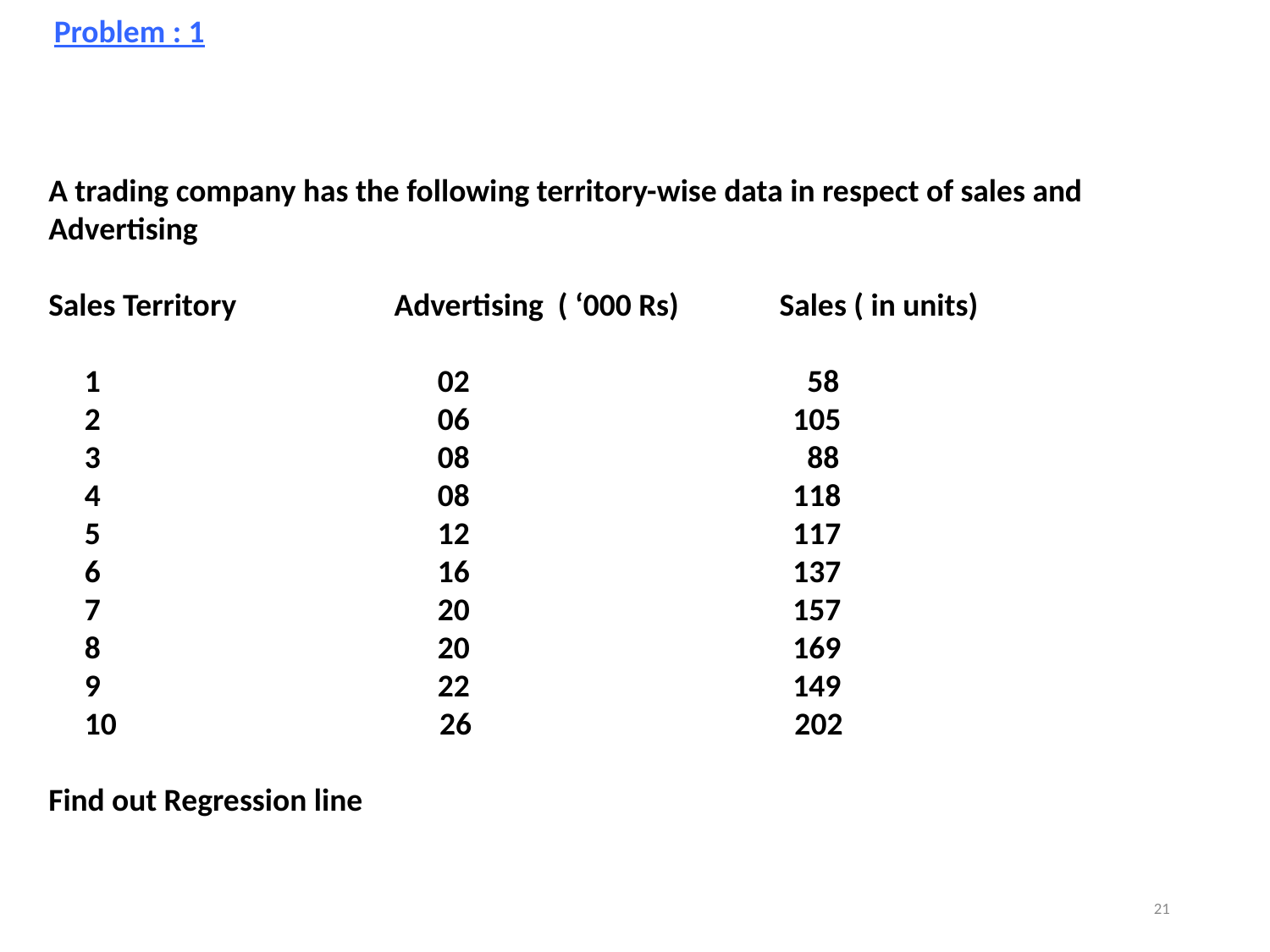

Problem : 1

A trading company has the following territory-wise data in respect of sales and
Advertising

Sales Territory                      Advertising  ( ‘000 Rs)              Sales ( in units)

     1                                               02                                               58
     2                                               06                                             105
     3                                               08                                               88
     4                                               08                                             118
     5                                               12                                             117
     6                                               16                                             137
     7                                               20                                             157
     8                                               20                                             169
     9                                               22                                             149
     10                                             26                                             202

Find out Regression line

21